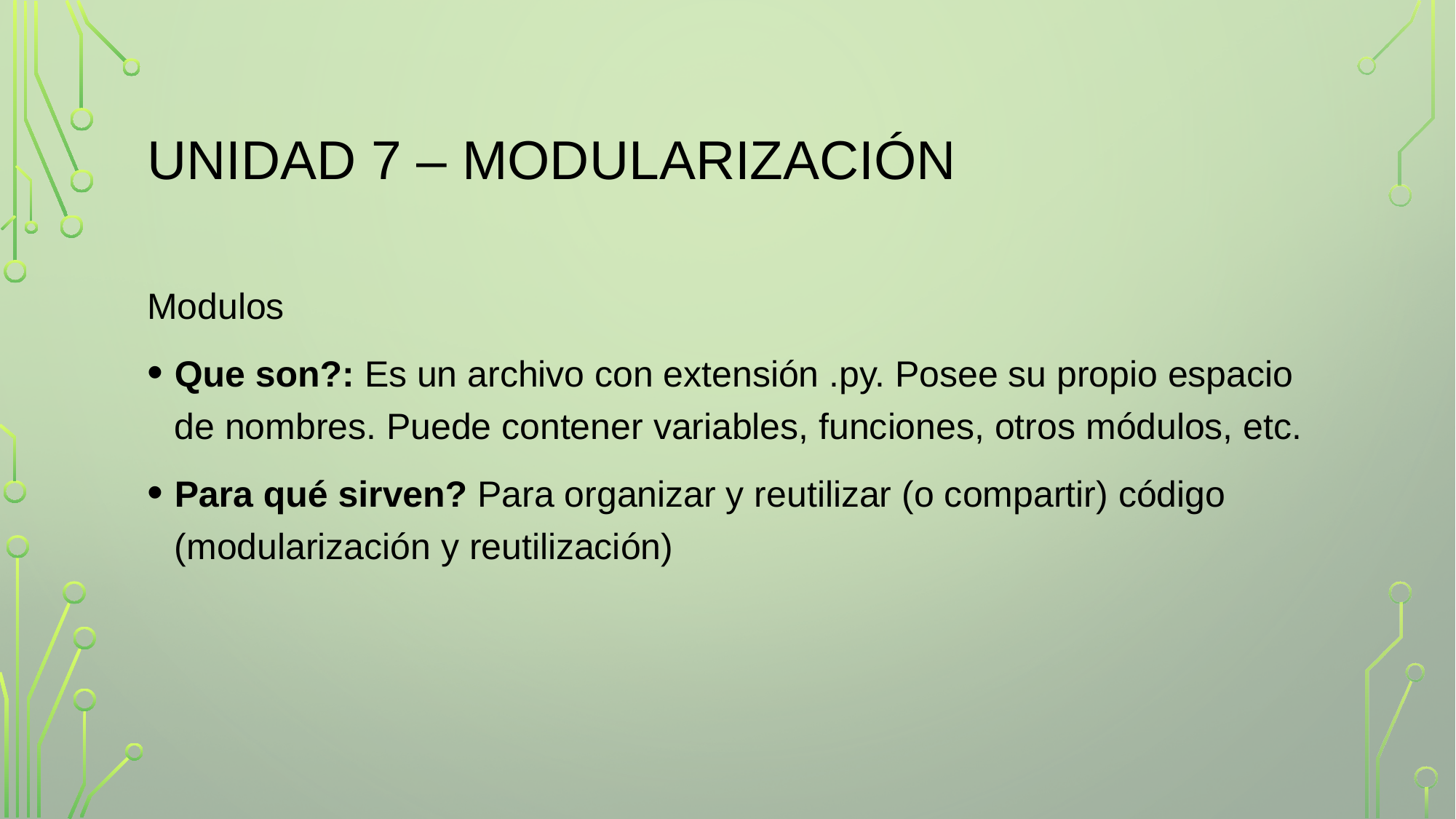

# Unidad 7 – Modularización
Modulos
Que son?: Es un archivo con extensión .py. Posee su propio espacio de nombres. Puede contener variables, funciones, otros módulos, etc.
Para qué sirven? Para organizar y reutilizar (o compartir) código (modularización y reutilización)